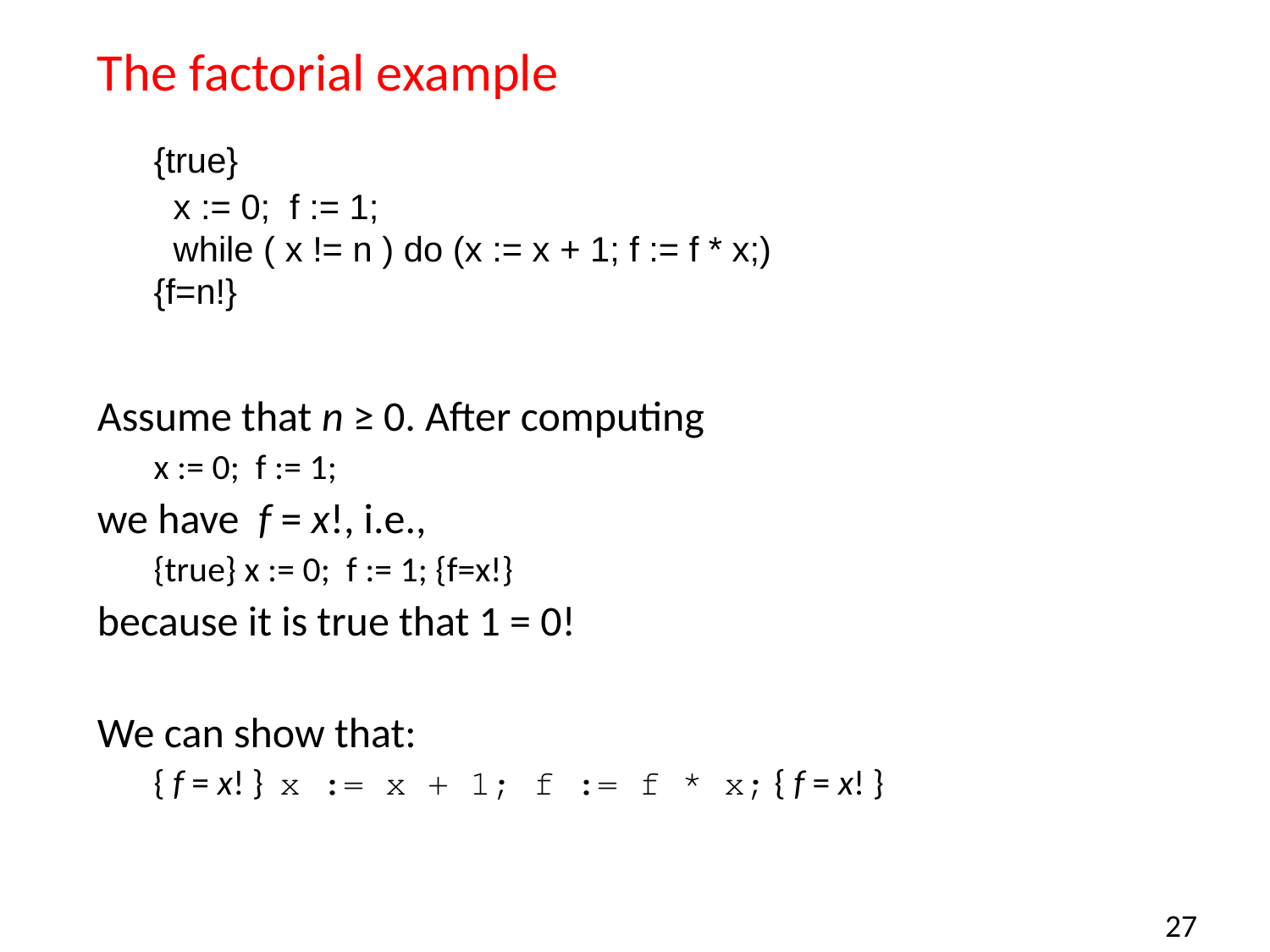

# The factorial example
{true}
  x := 0;  f := 1;
  while ( x != n ) do (x := x + 1; f := f * x;)
{f=n!}

Assume that n ≥ 0. After computing
x := 0;  f := 1;
we have  f = x!, i.e.,
{true} x := 0;  f := 1; {f=x!}
because it is true that 1 = 0!

We can show that:
{ f = x! }  x := x + 1; f := f * x; { f = x! }
27